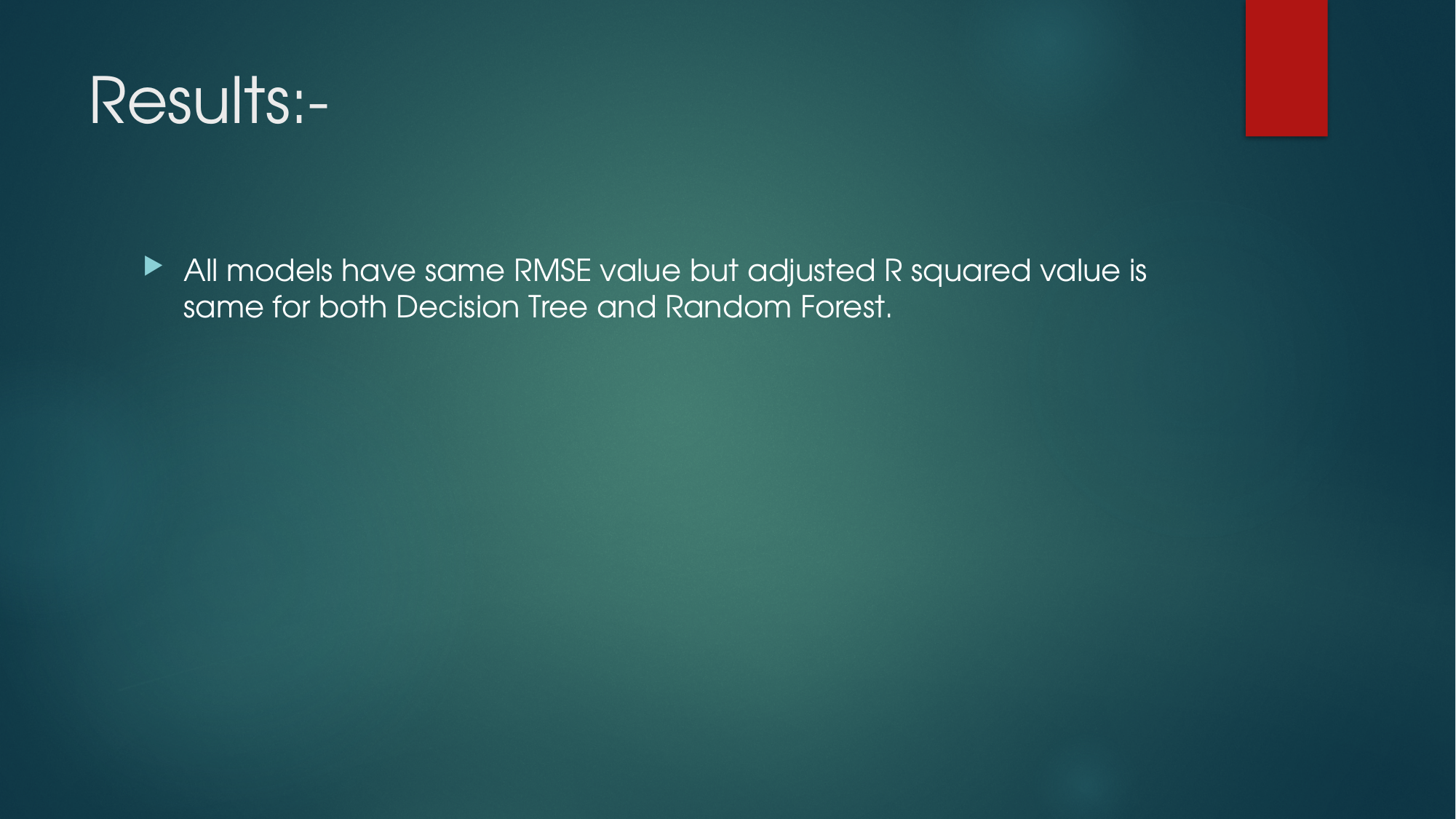

# Results:-
All models have same RMSE value but adjusted R squared value is same for both Decision Tree and Random Forest.